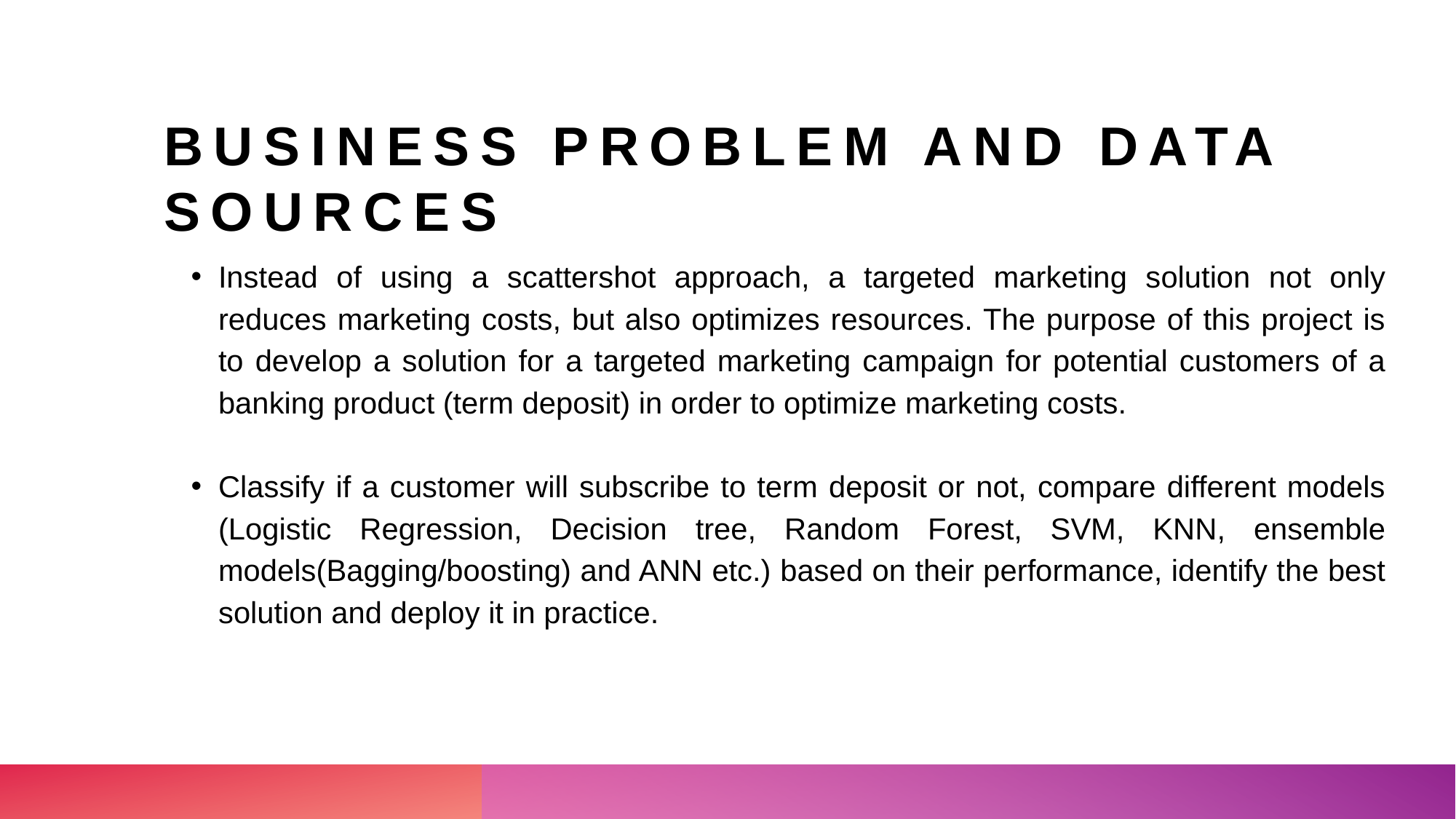

# Business Problem and Data Sources
Instead of using a scattershot approach, a targeted marketing solution not only reduces marketing costs, but also optimizes resources. The purpose of this project is to develop a solution for a targeted marketing campaign for potential customers of a banking product (term deposit) in order to optimize marketing costs.

Classify if a customer will subscribe to term deposit or not, compare different models (Logistic Regression, Decision tree, Random Forest, SVM, KNN, ensemble models(Bagging/boosting) and ANN etc.) based on their performance, identify the best solution and deploy it in practice.